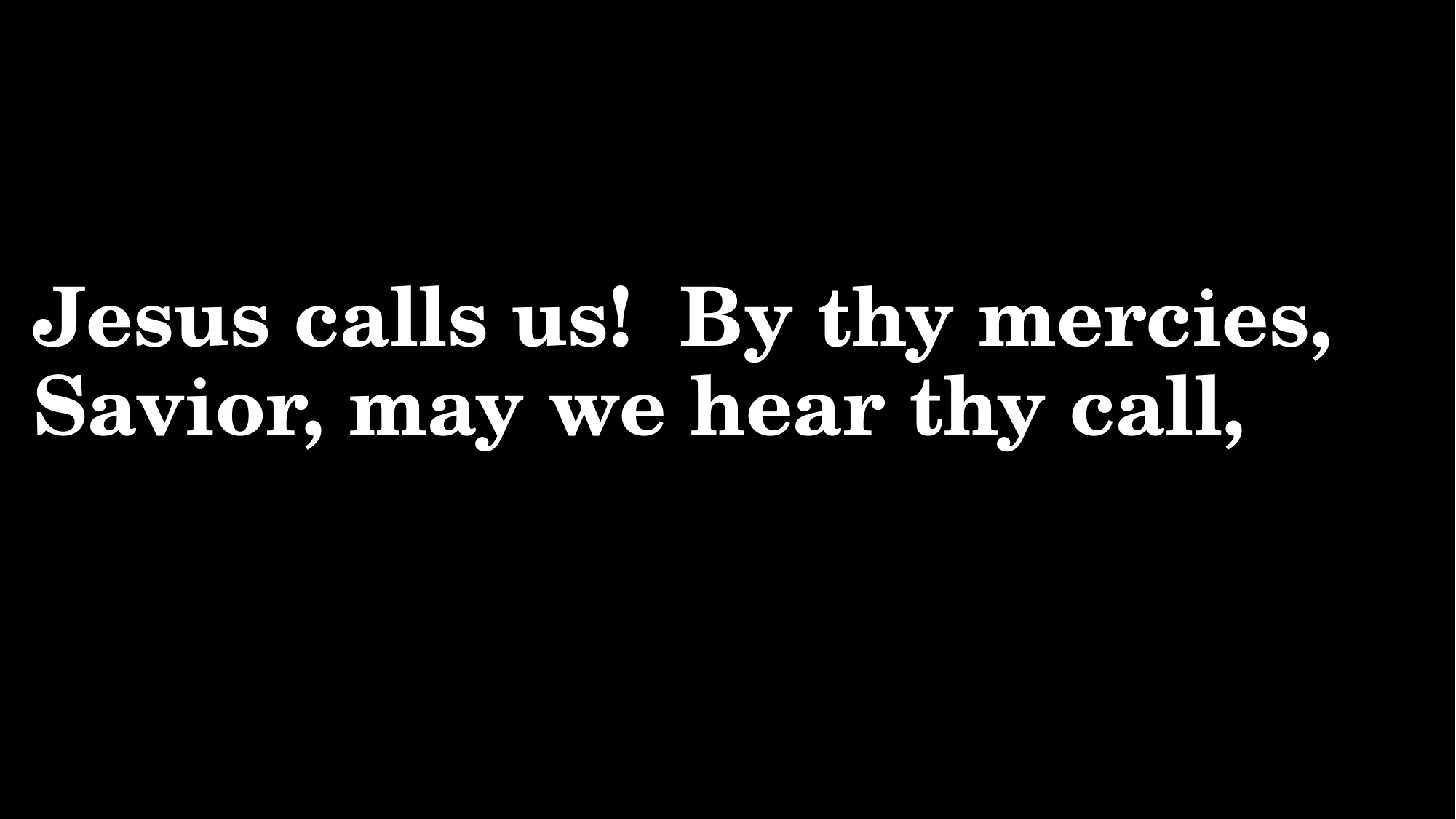

# Jesus calls us!  By thy mercies, Savior, may we hear thy call,